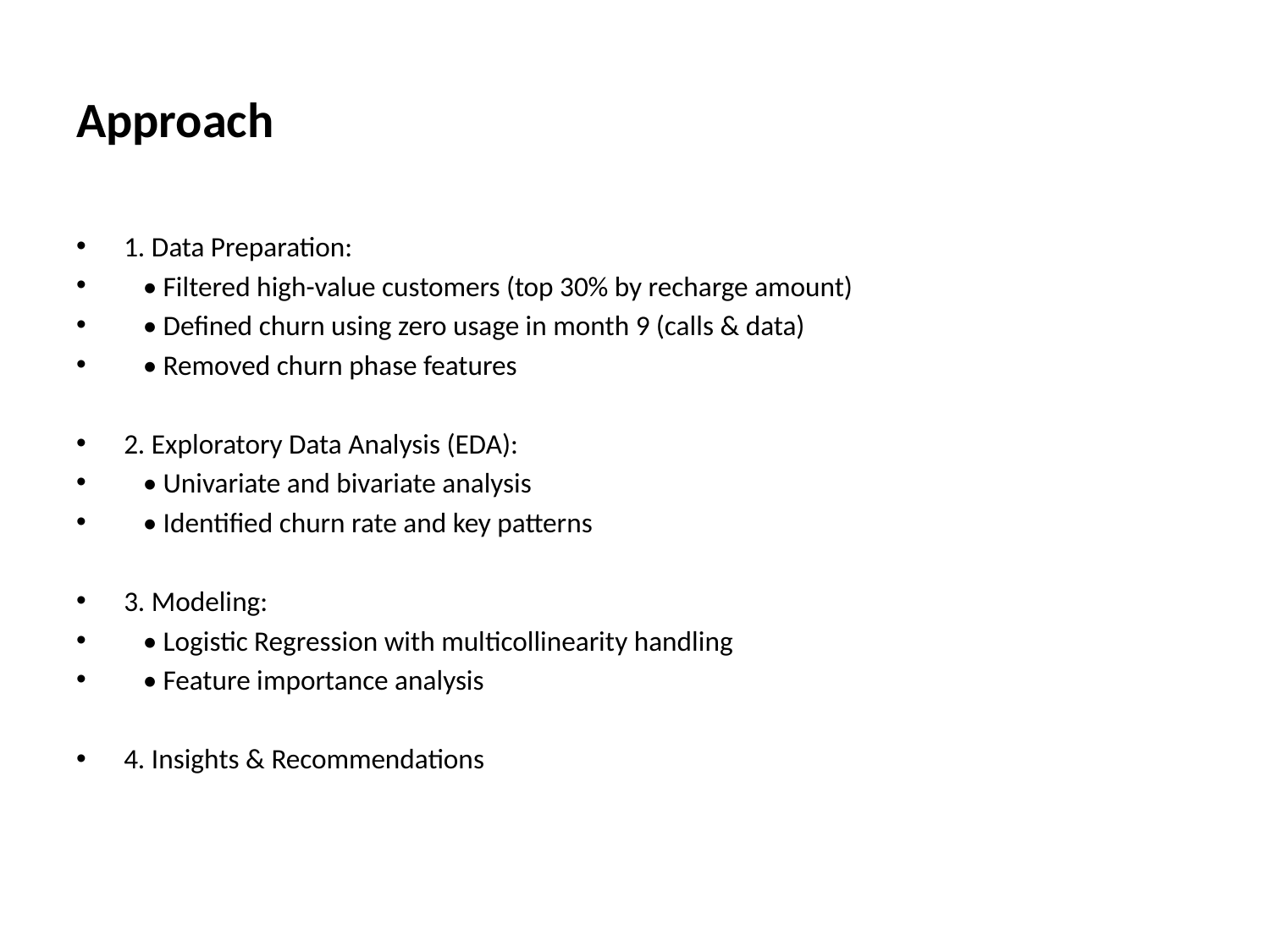

# Approach
1. Data Preparation:
   • Filtered high-value customers (top 30% by recharge amount)
   • Defined churn using zero usage in month 9 (calls & data)
   • Removed churn phase features

2. Exploratory Data Analysis (EDA):
   • Univariate and bivariate analysis
   • Identified churn rate and key patterns

3. Modeling:
   • Logistic Regression with multicollinearity handling
   • Feature importance analysis

4. Insights & Recommendations